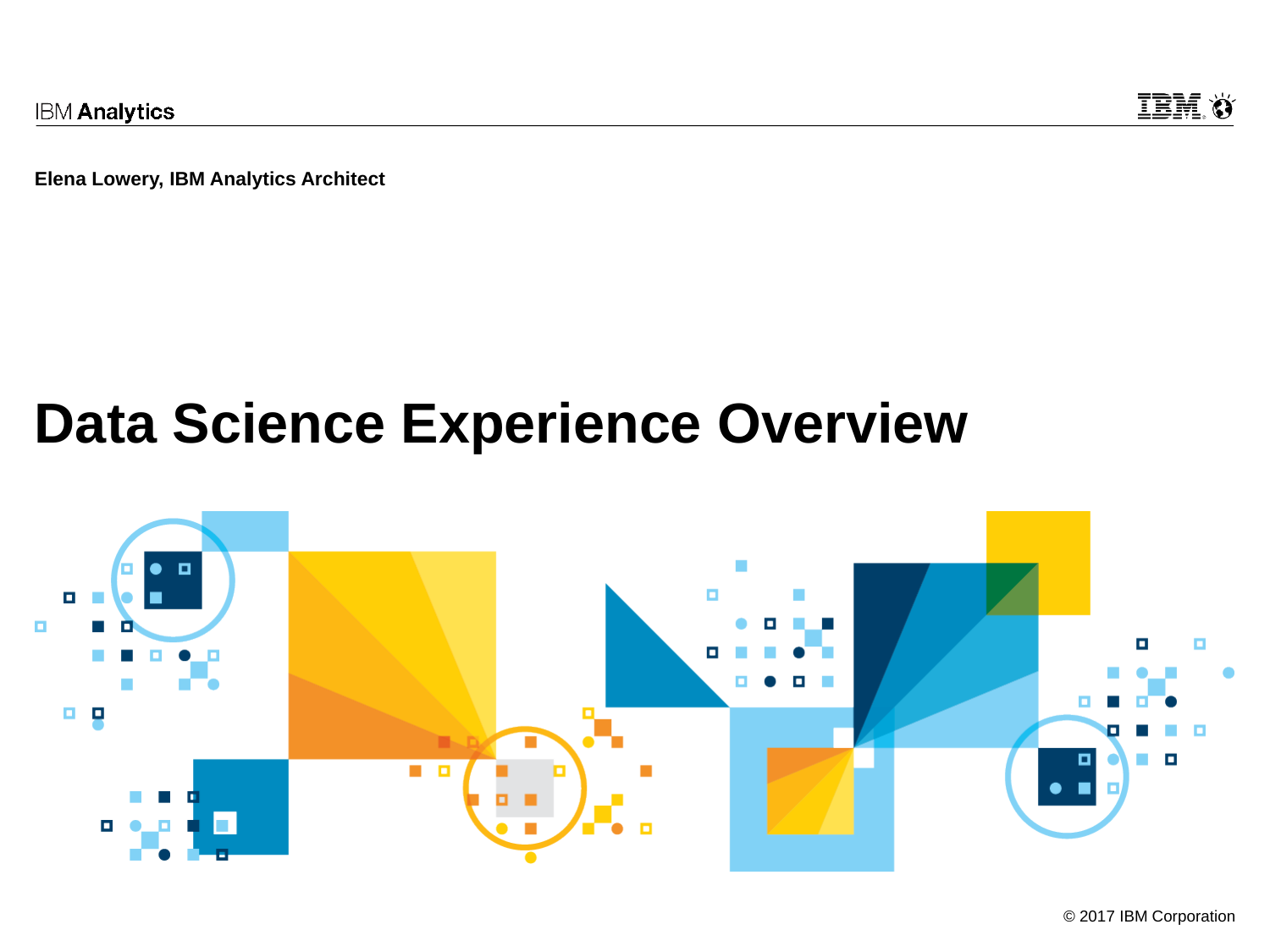

Elena Lowery, IBM Analytics Architect
# Data Science Experience Overview